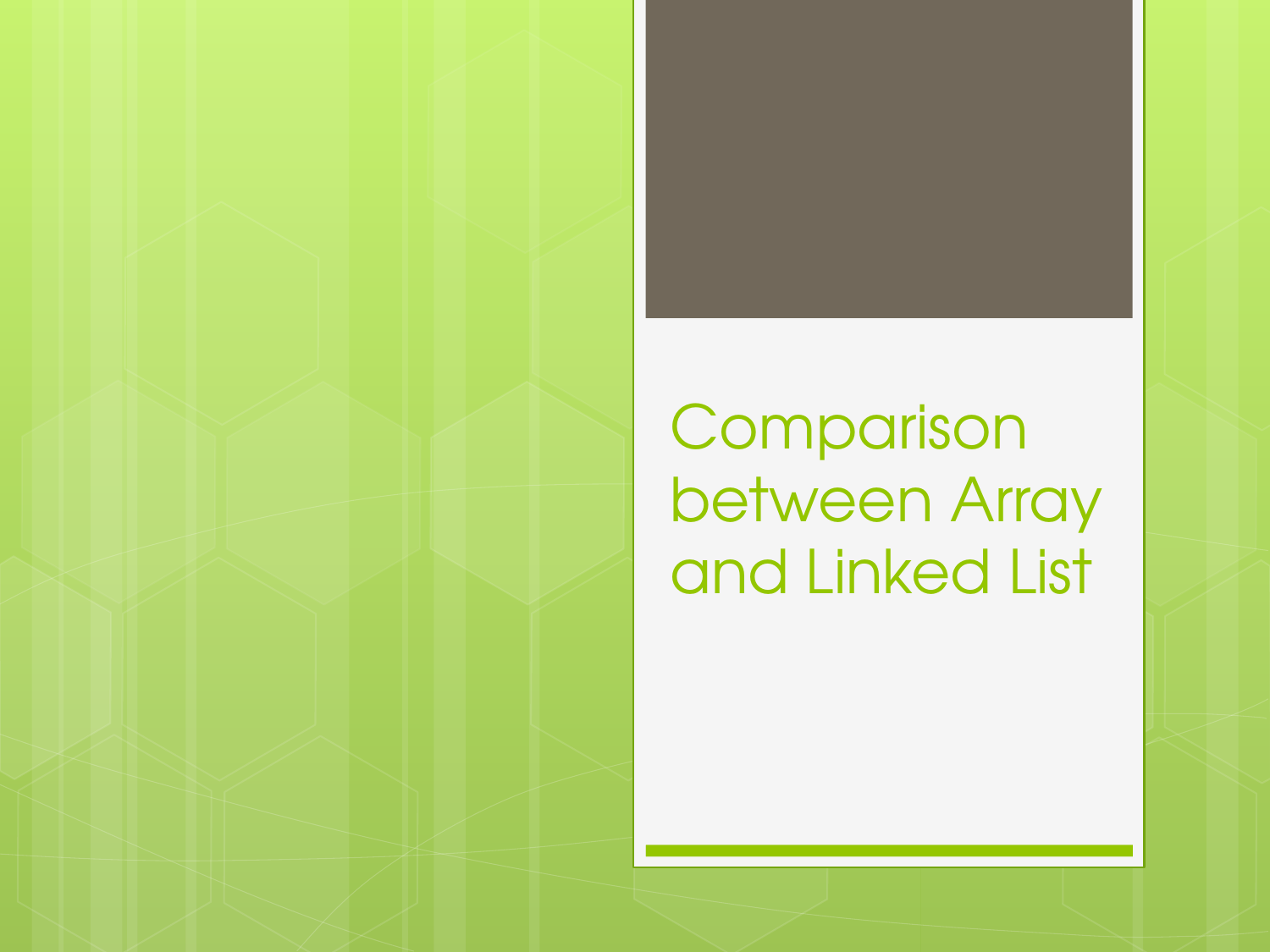

# Comparison between Array and Linked List